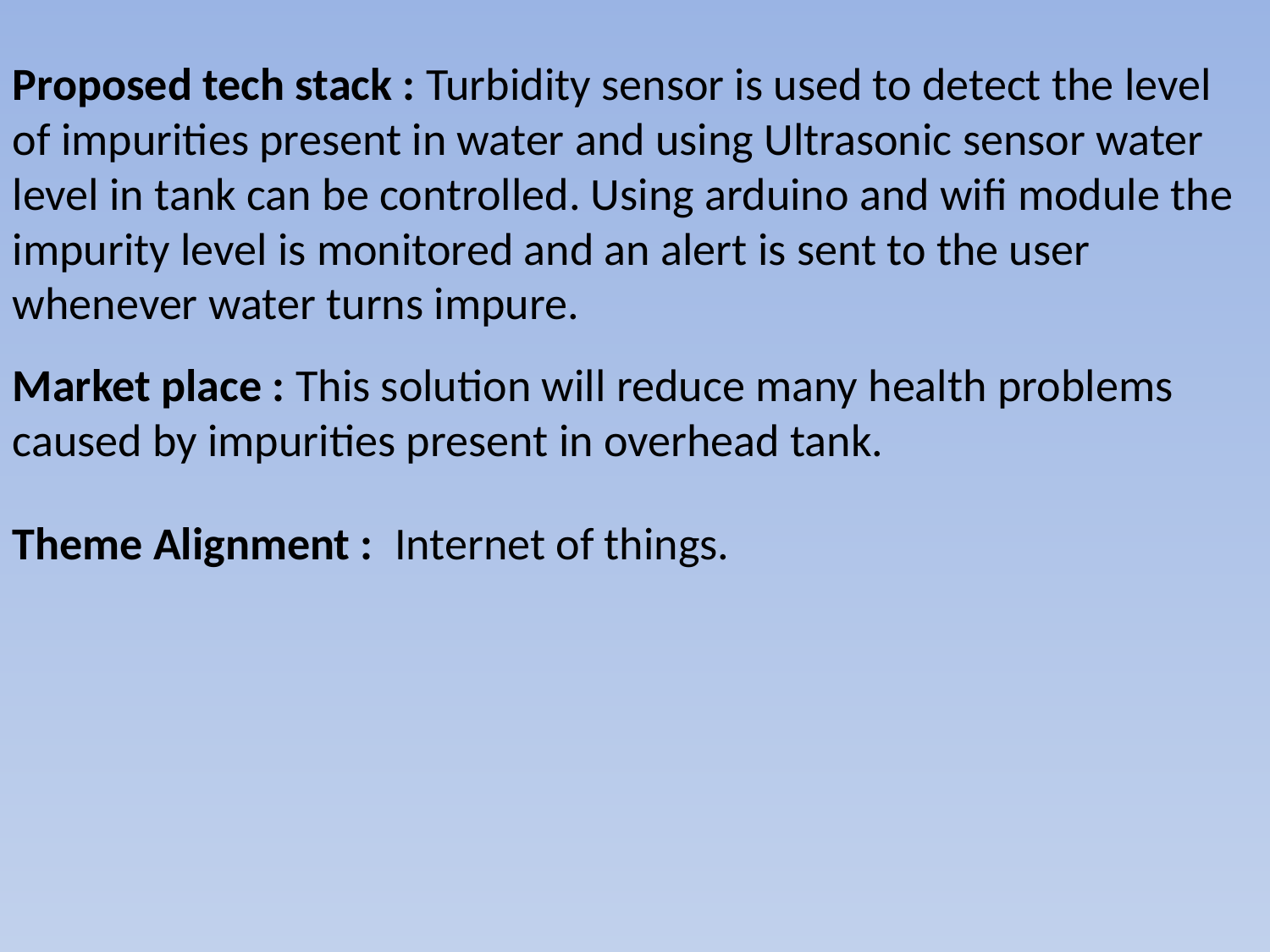

Proposed tech stack : Turbidity sensor is used to detect the level of impurities present in water and using Ultrasonic sensor water level in tank can be controlled. Using arduino and wifi module the impurity level is monitored and an alert is sent to the user whenever water turns impure.
Market place : This solution will reduce many health problems caused by impurities present in overhead tank.
Theme Alignment :  Internet of things.